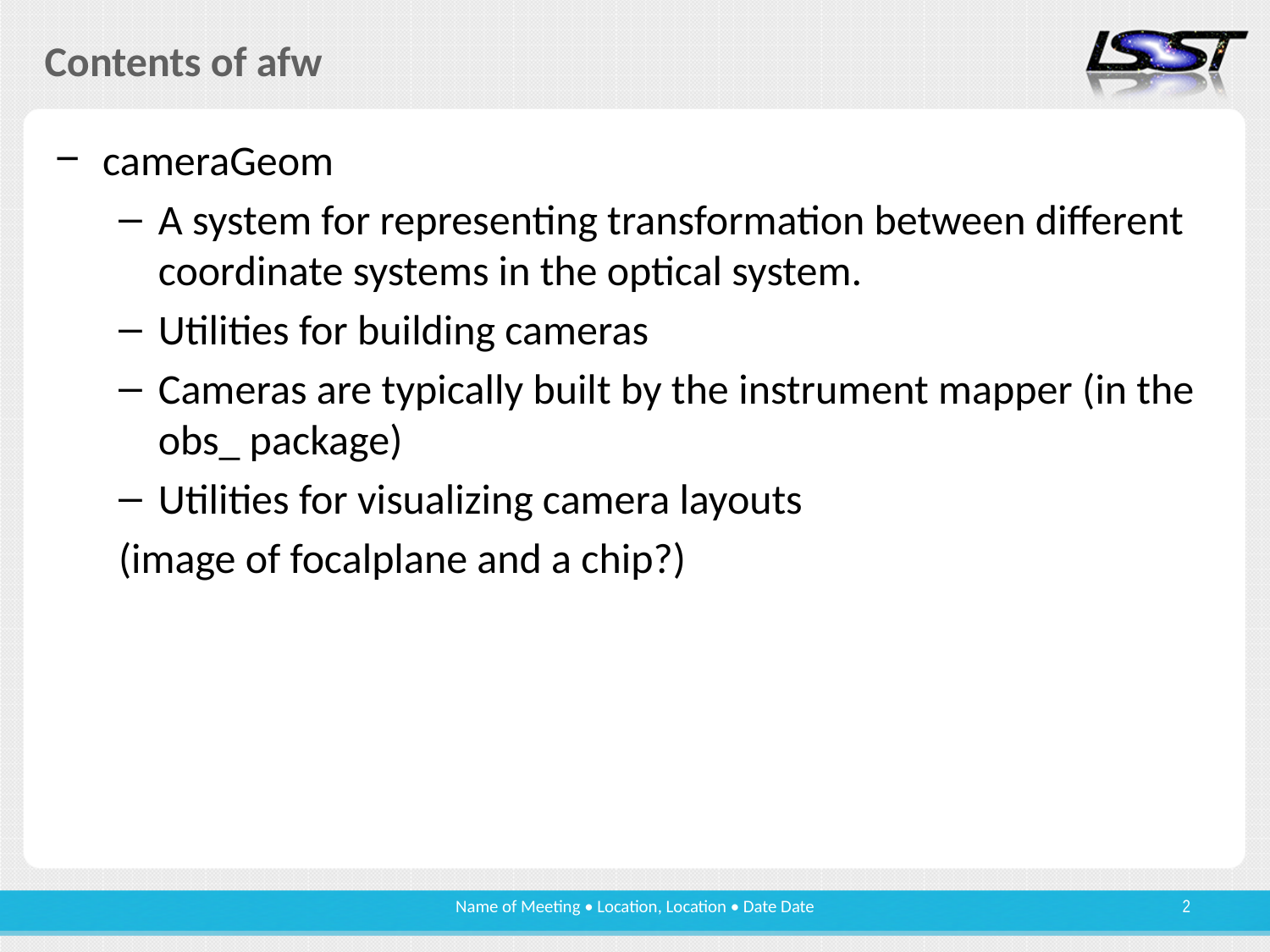

# Contents of afw
cameraGeom
A system for representing transformation between different coordinate systems in the optical system.
Utilities for building cameras
Cameras are typically built by the instrument mapper (in the obs_ package)
Utilities for visualizing camera layouts
(image of focalplane and a chip?)